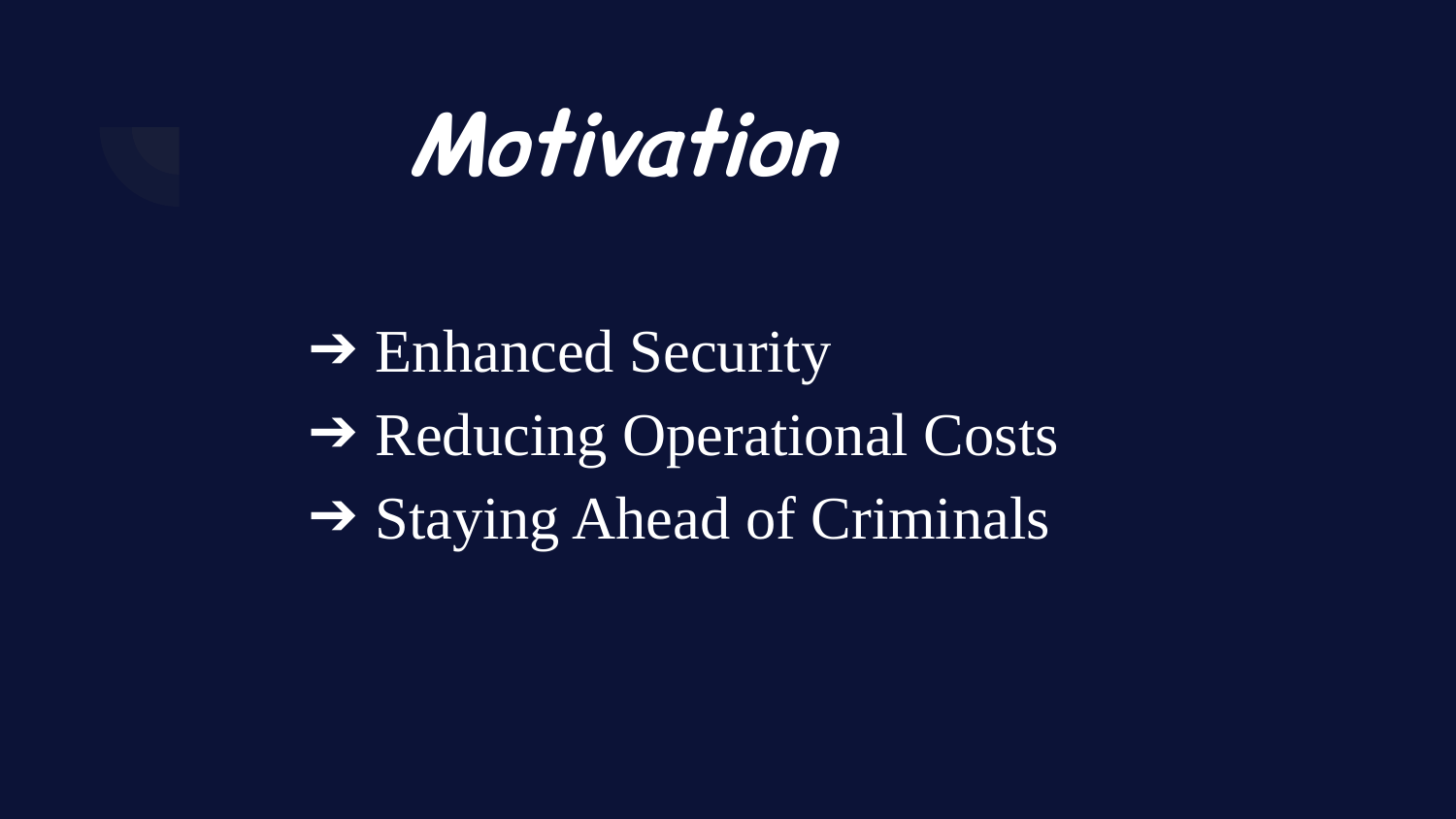

# Motivation
Enhanced Security
Reducing Operational Costs
Staying Ahead of Criminals